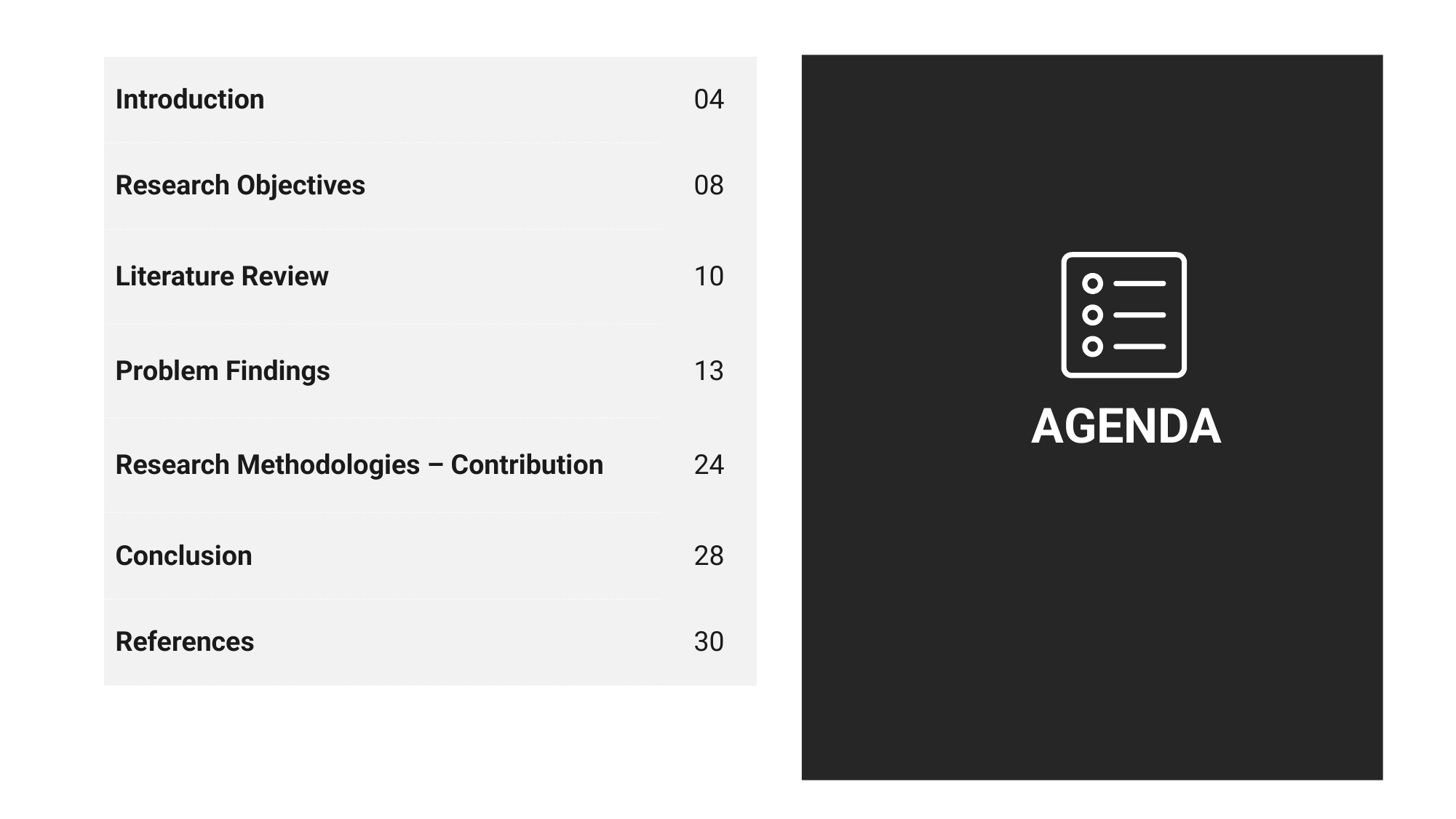

| Introduction | 04 |
| --- | --- |
| Research Objectives | 08 |
| Literature Review | 10 |
| Problem Findings | 13 |
| Research Methodologies – Contribution | 24 |
| Conclusion | 28 |
| References | 30 |

AGENDA